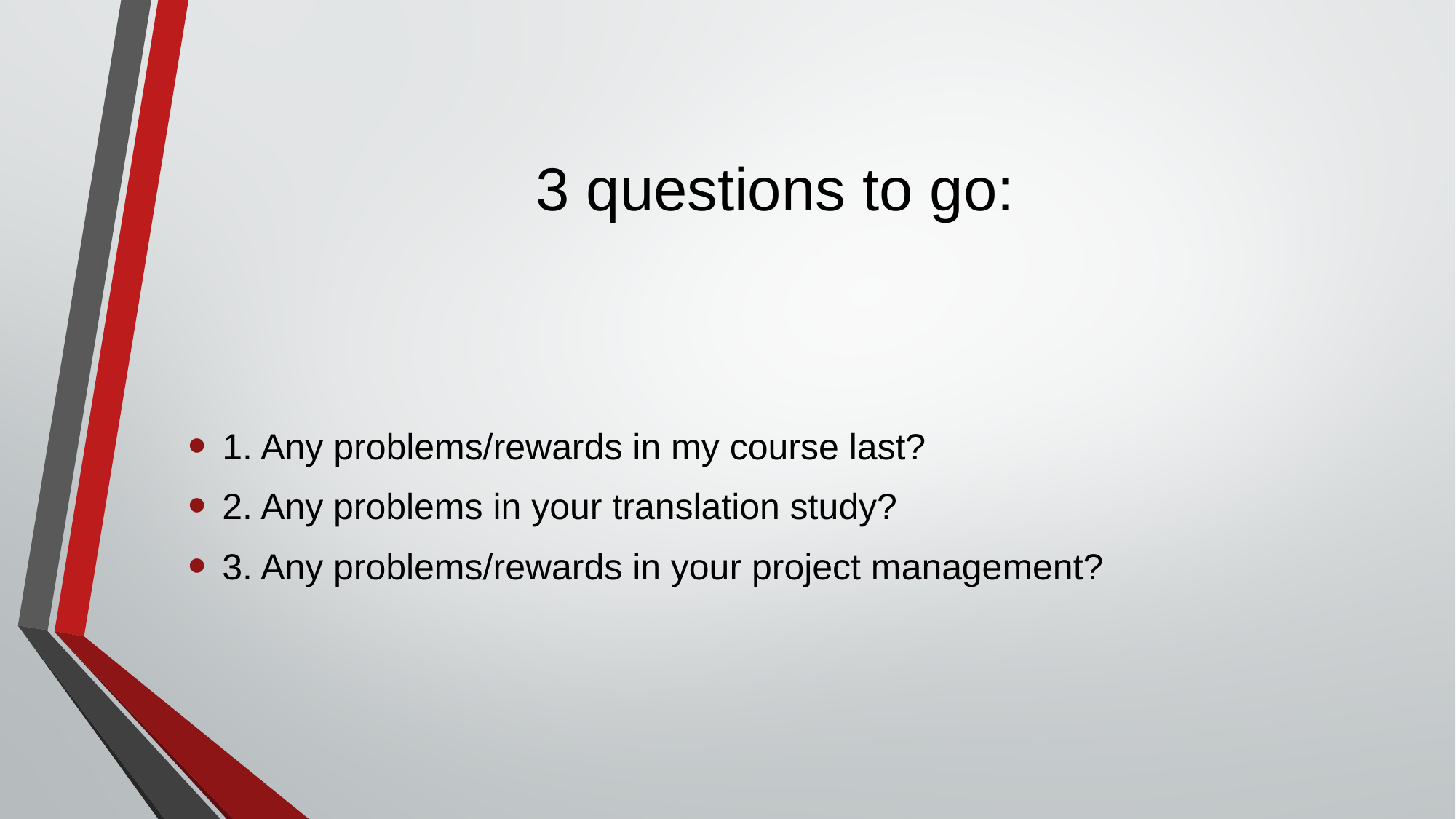

# 3 questions to go:
1. Any problems/rewards in my course last?
2. Any problems in your translation study?
3. Any problems/rewards in your project management?